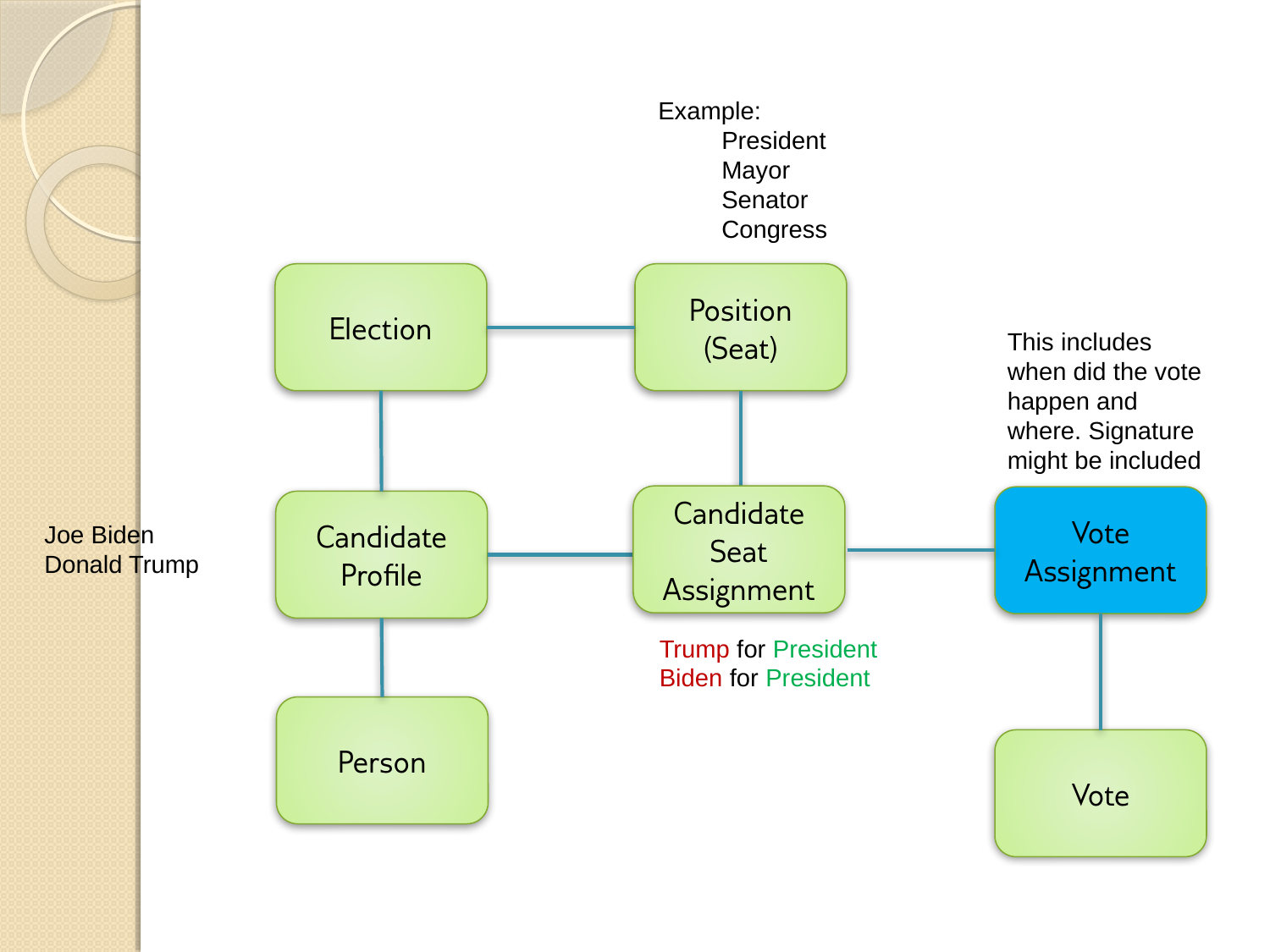

Example:
President
Mayor
Senator
Congress
Election
Position
(Seat)
This includes when did the vote happen and where. Signature might be included
Candidate Seat Assignment
Vote Assignment

Candidate Profile

Joe Biden
Donald Trump
Trump for President
Biden for President
Person
Vote